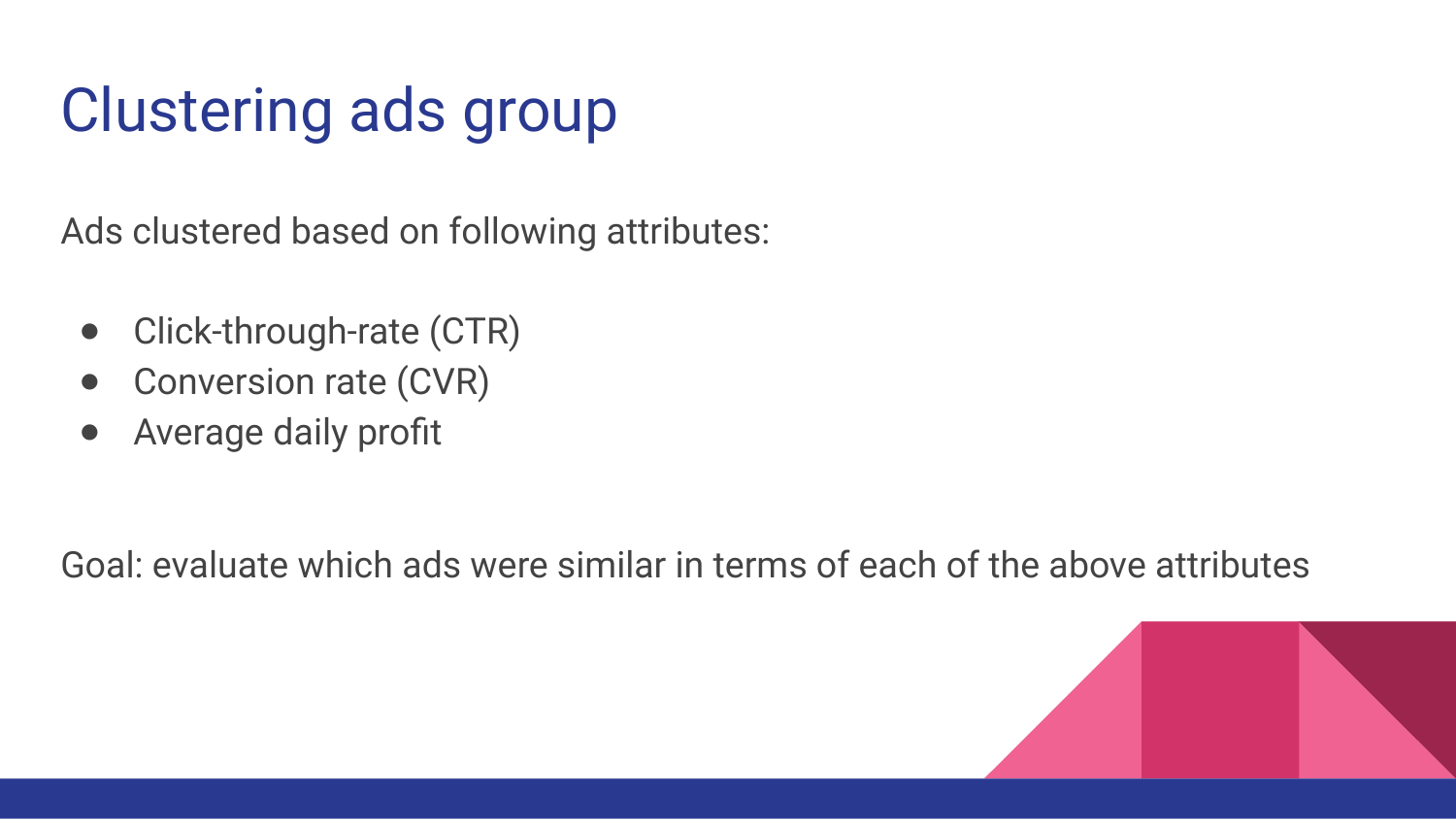

# Clustering ads group
Ads clustered based on following attributes:

Click-through-rate (CTR)
Conversion rate (CVR)
Average daily profit

Goal: evaluate which ads were similar in terms of each of the above attributes